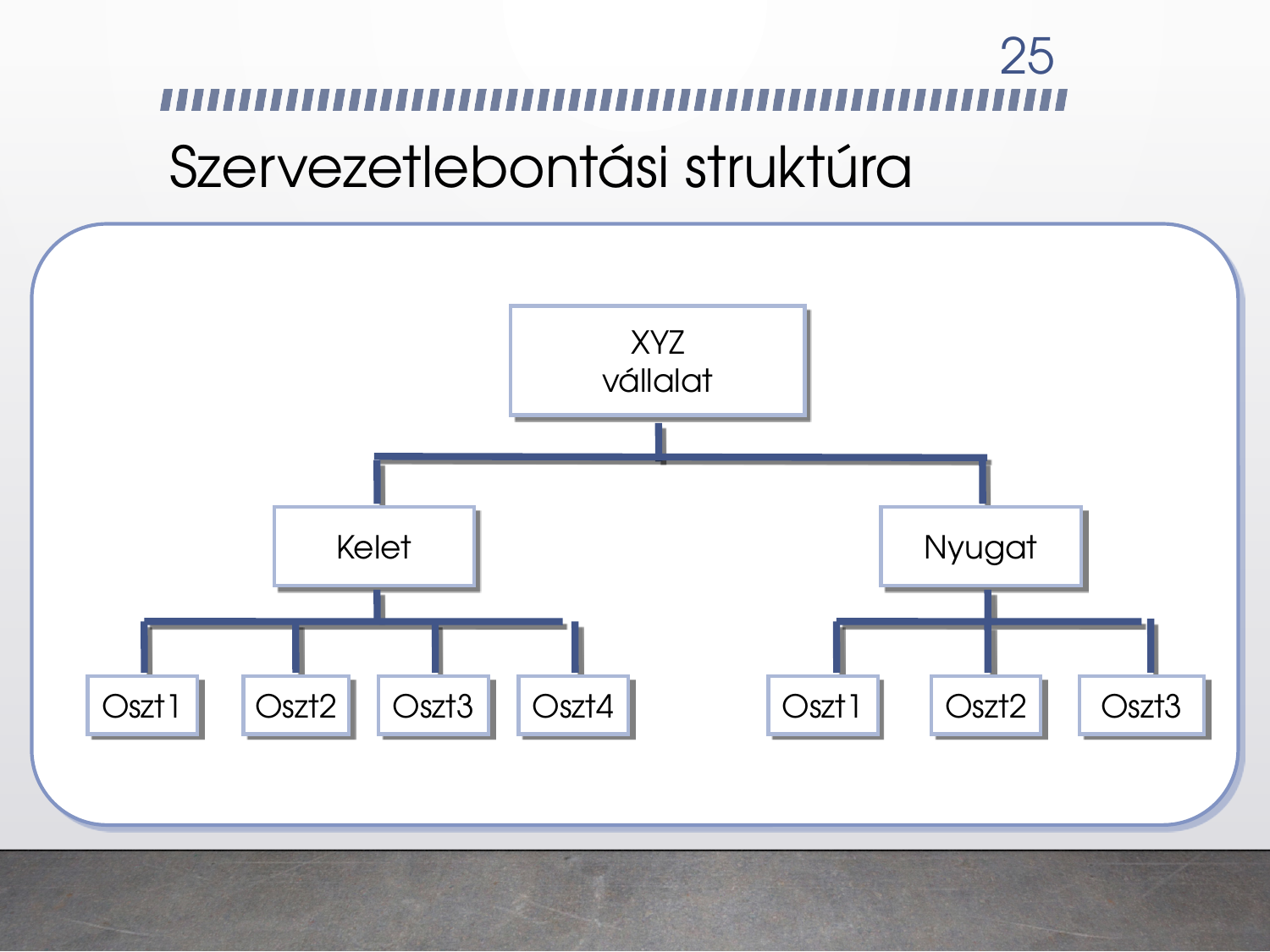

25
# Szervezetlebontási struktúra

XYZ
vállalat

Kelet
Nyugat

Oszt1
Oszt2
Oszt3
Oszt4
Oszt1
Oszt2
Oszt3